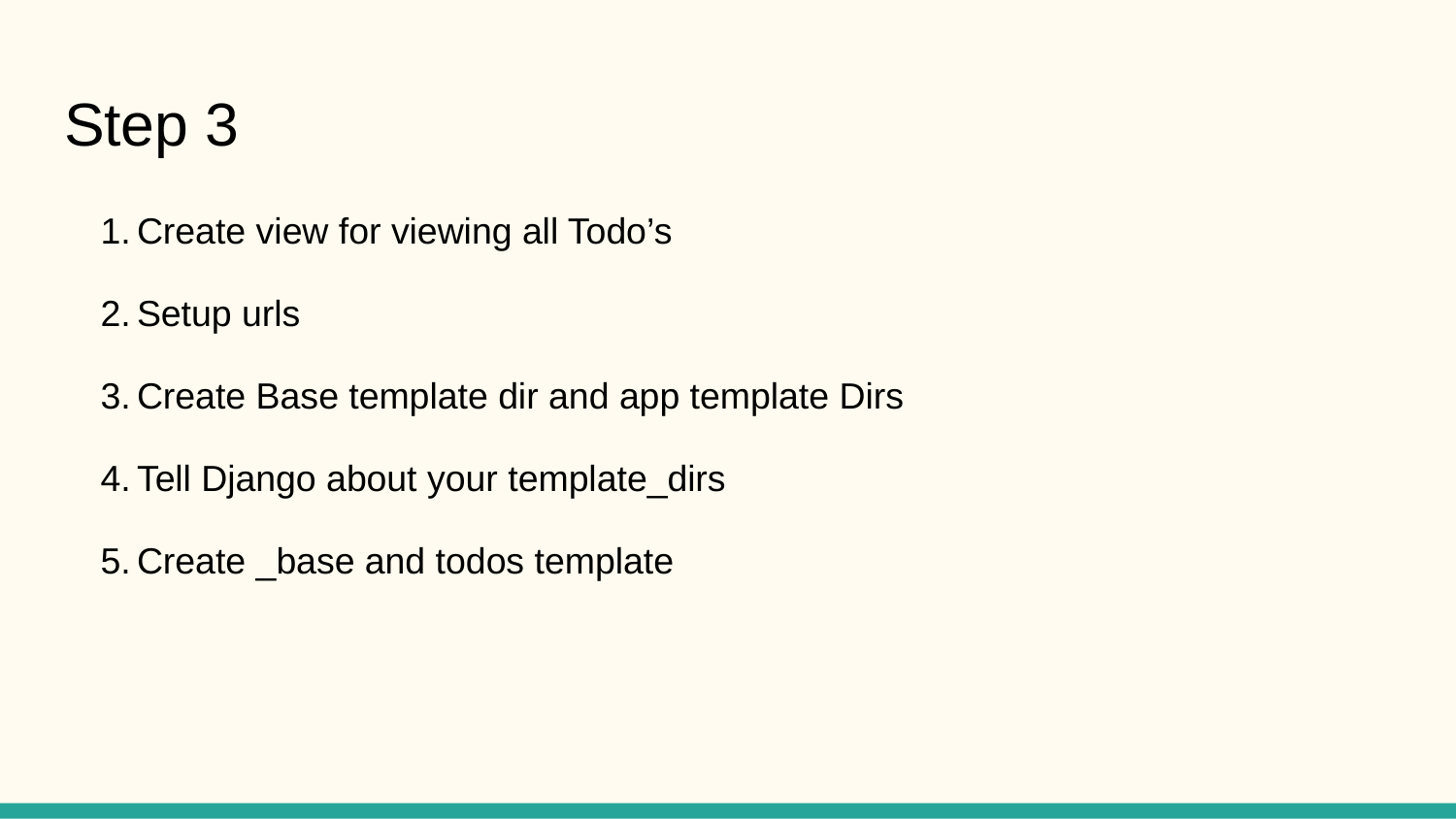

# Step 3
Create view for viewing all Todo’s
Setup urls
Create Base template dir and app template Dirs
Tell Django about your template_dirs
Create _base and todos template